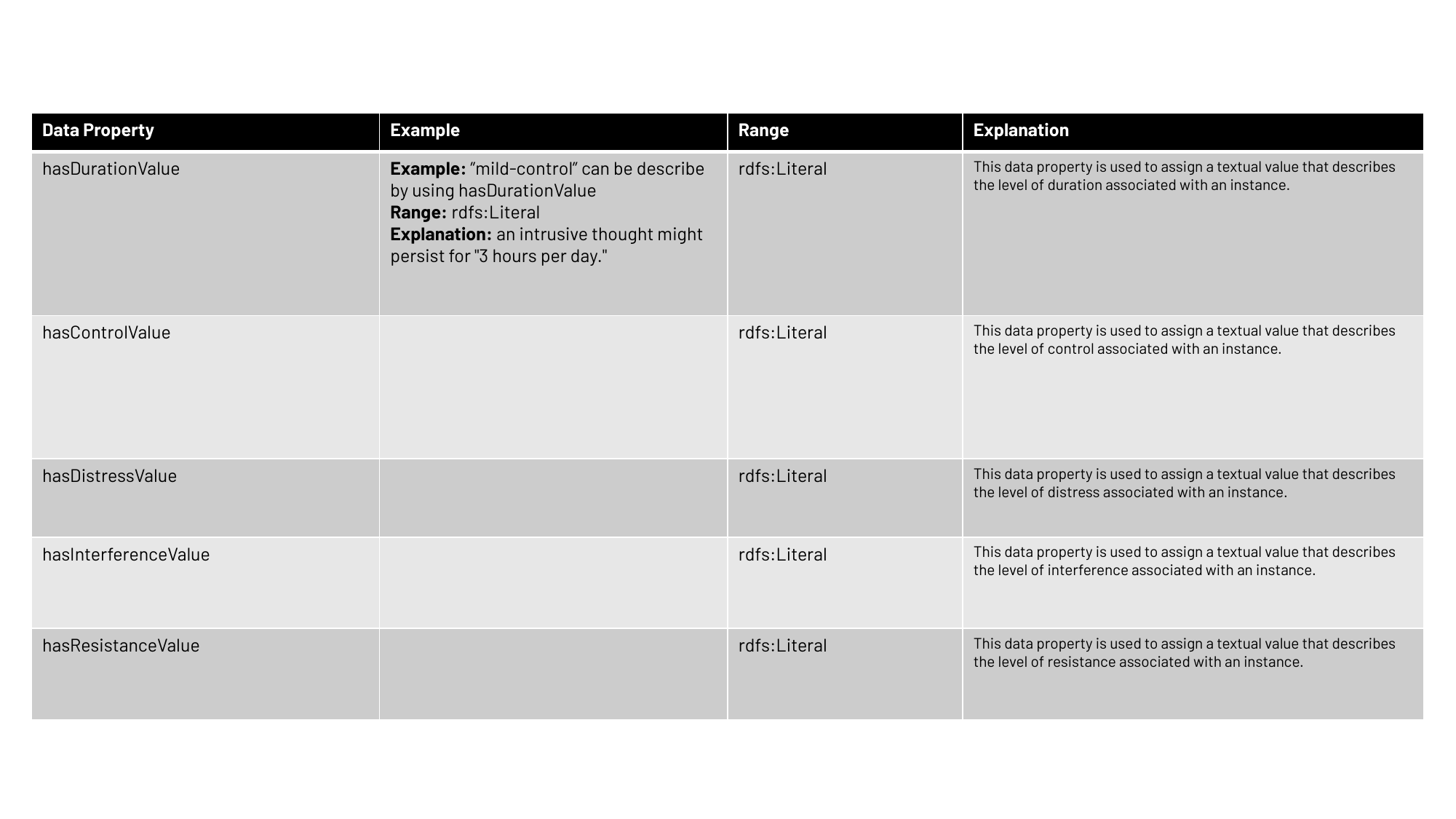

| Data Property | Example | Range | Explanation |
| --- | --- | --- | --- |
| hasDurationValue | Example: ”mild-control” can be describe by using hasDurationValue Range: rdfs:Literal Explanation: an intrusive thought might persist for "3 hours per day." | rdfs:Literal | This data property is used to assign a textual value that describes the level of duration associated with an instance. |
| hasControlValue |  | rdfs:Literal | This data property is used to assign a textual value that describes the level of control associated with an instance. |
| hasDistressValue |  | rdfs:Literal | This data property is used to assign a textual value that describes the level of distress associated with an instance. |
| hasInterferenceValue |  | rdfs:Literal | This data property is used to assign a textual value that describes the level of interference associated with an instance. |
| hasResistanceValue |  | rdfs:Literal | This data property is used to assign a textual value that describes the level of resistance associated with an instance. |